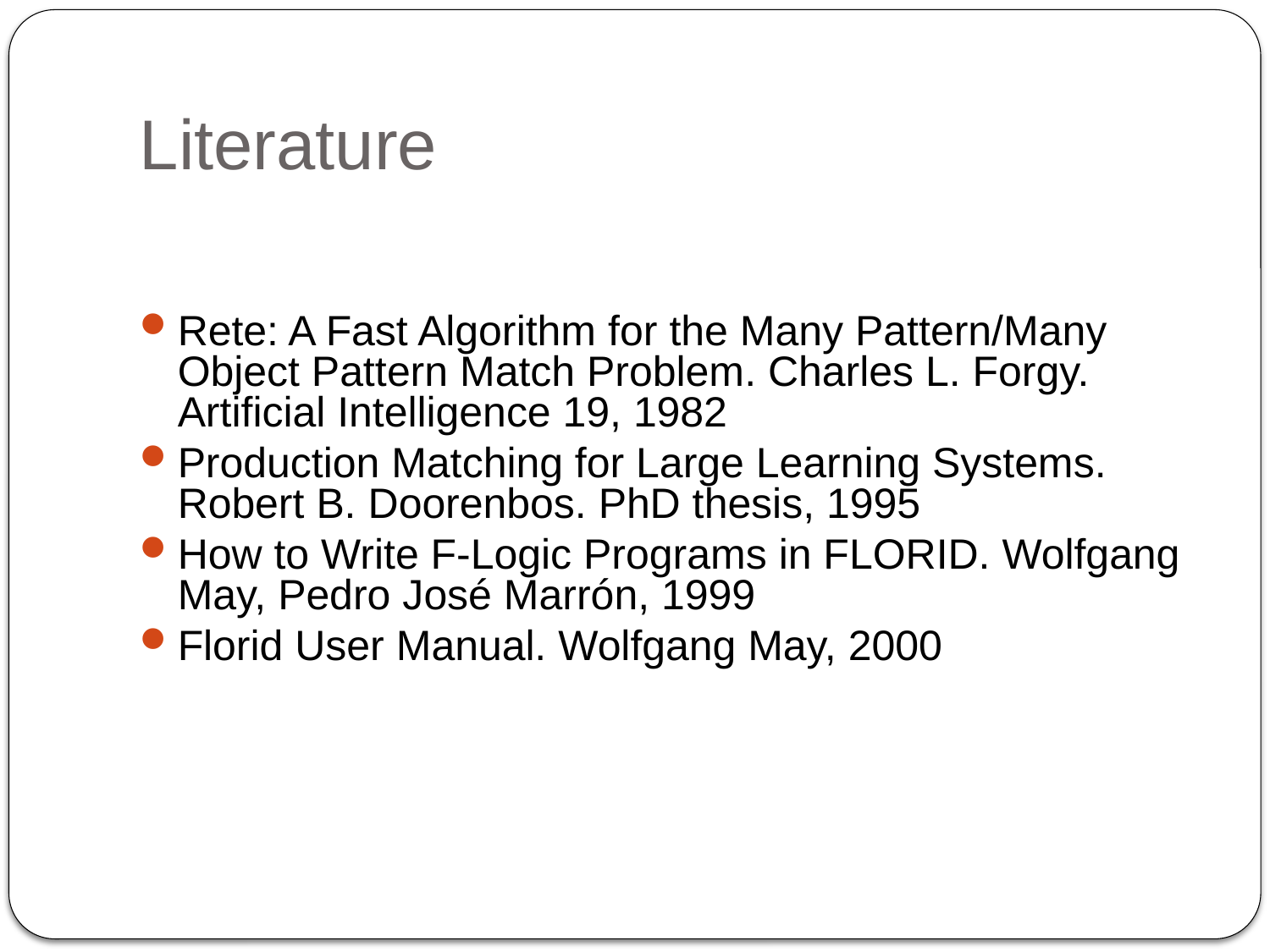

# Literature
Rete: A Fast Algorithm for the Many Pattern/Many Object Pattern Match Problem. Charles L. Forgy. Artificial Intelligence 19, 1982
Production Matching for Large Learning Systems. Robert B. Doorenbos. PhD thesis, 1995
How to Write F-Logic Programs in FLORID. Wolfgang May, Pedro José Marrón, 1999
Florid User Manual. Wolfgang May, 2000